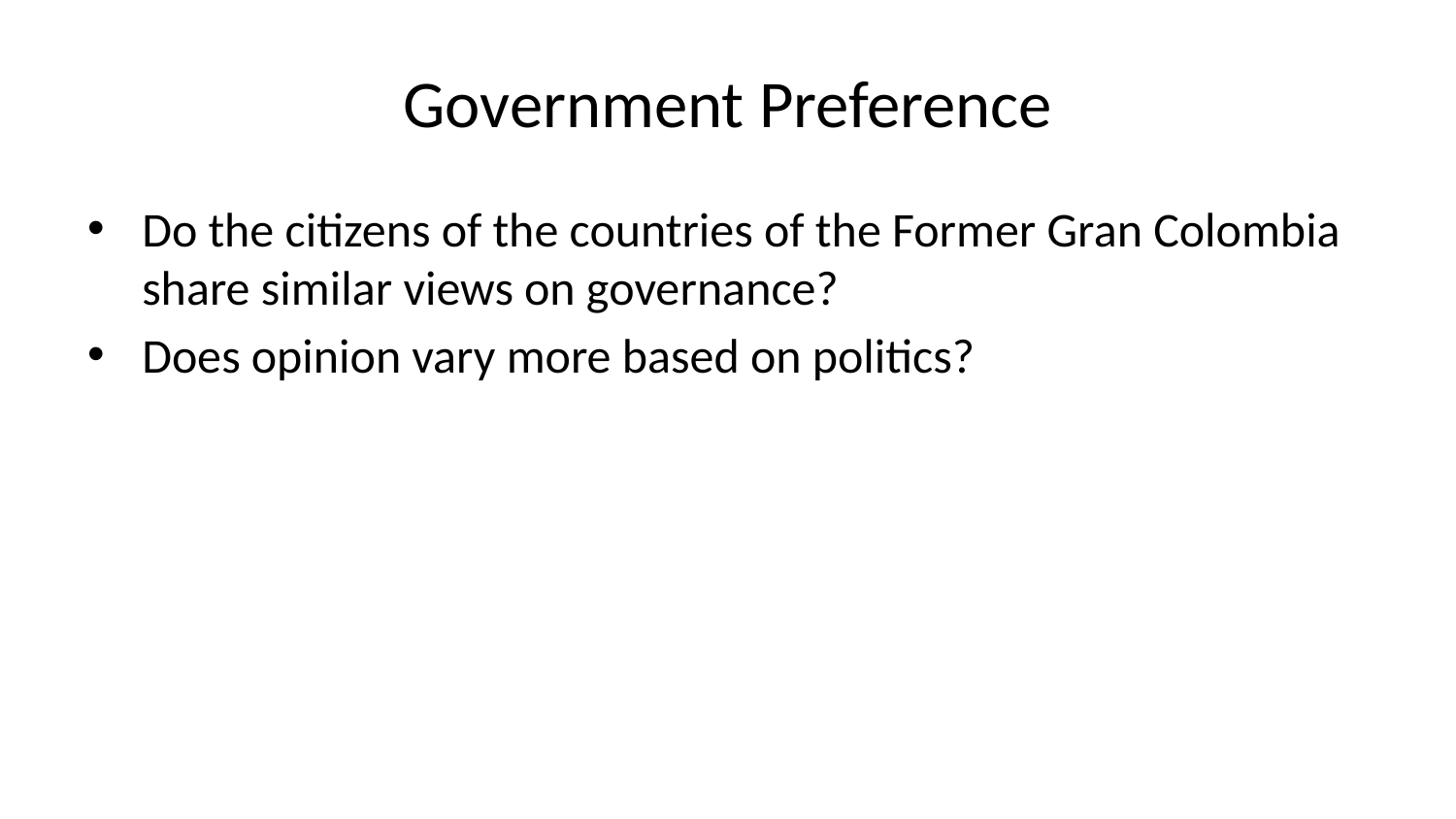

# Government Preference
Do the citizens of the countries of the Former Gran Colombia share similar views on governance?
Does opinion vary more based on politics?